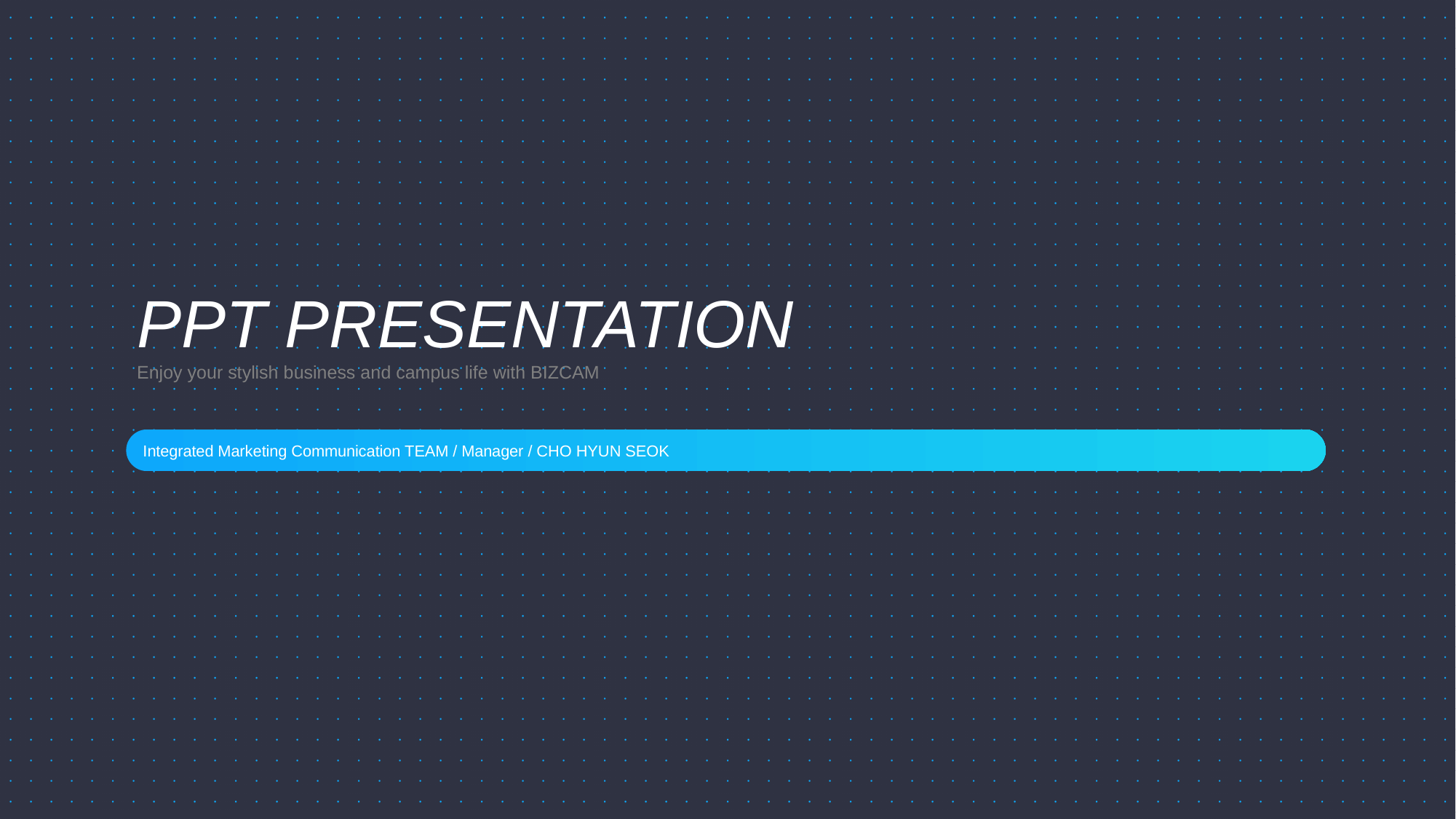

PPT PRESENTATION
Enjoy your stylish business and campus life with BIZCAM
Integrated Marketing Communication TEAM / Manager / CHO HYUN SEOK